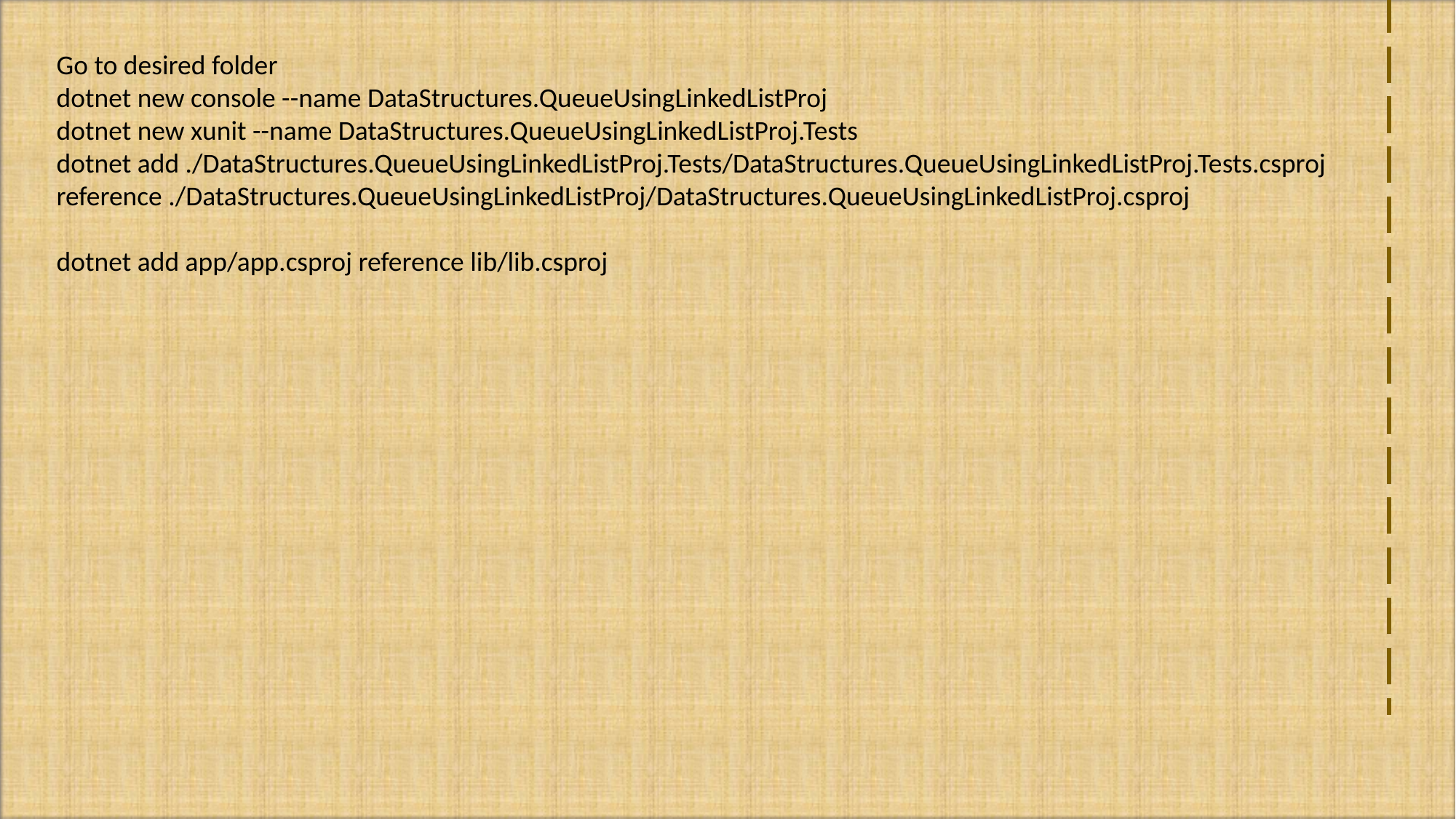

Go to desired folder
dotnet new console --name DataStructures.QueueUsingLinkedListProj
dotnet new xunit --name DataStructures.QueueUsingLinkedListProj.Tests
dotnet add ./DataStructures.QueueUsingLinkedListProj.Tests/DataStructures.QueueUsingLinkedListProj.Tests.csproj reference ./DataStructures.QueueUsingLinkedListProj/DataStructures.QueueUsingLinkedListProj.csproj

dotnet add app/app.csproj reference lib/lib.csproj